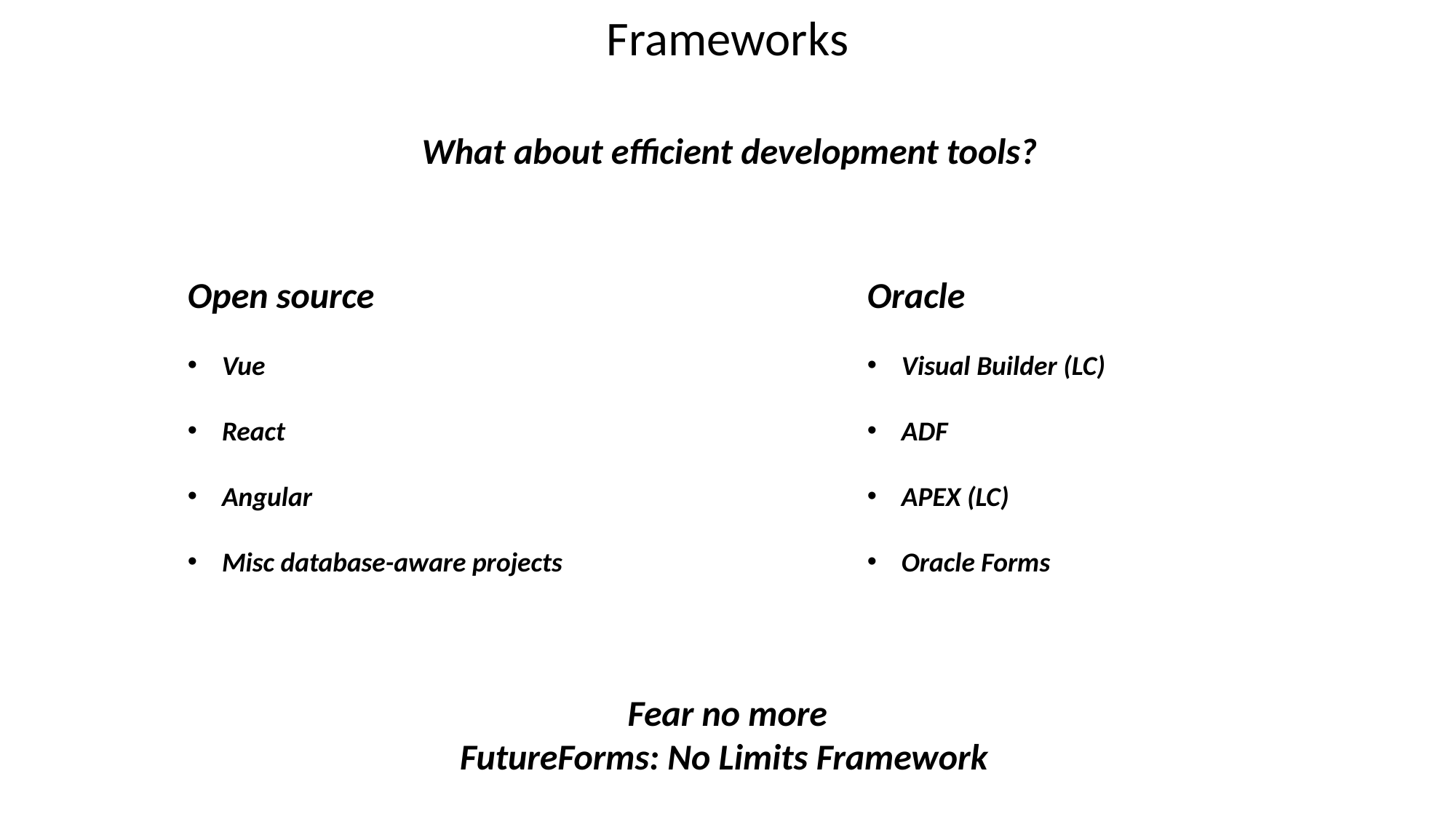

# Frameworks
What about efficient development tools?
Open source

Vue

React

Angular

Misc database-aware projects

Oracle

Visual Builder (LC)

ADF

APEX (LC)

Oracle Forms

Fear no more
 FutureForms: No Limits Framework